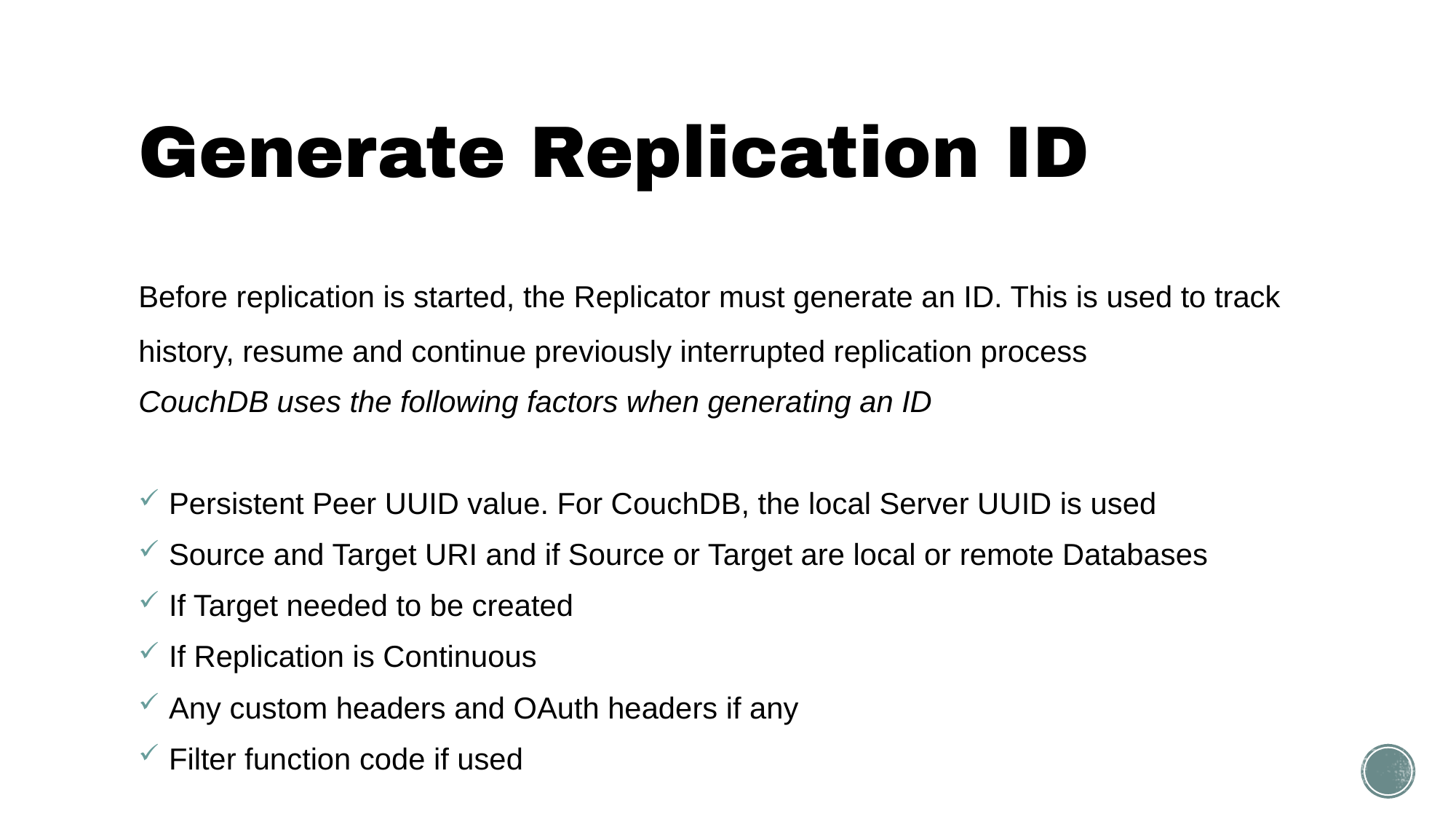

# Generate Replication ID
Before replication is started, the Replicator must generate an ID. This is used to track history, resume and continue previously interrupted replication process
CouchDB uses the following factors when generating an ID

 Persistent Peer UUID value. For CouchDB, the local Server UUID is used
 Source and Target URI and if Source or Target are local or remote Databases
 If Target needed to be created
 If Replication is Continuous
 Any custom headers and OAuth headers if any
 Filter function code if used